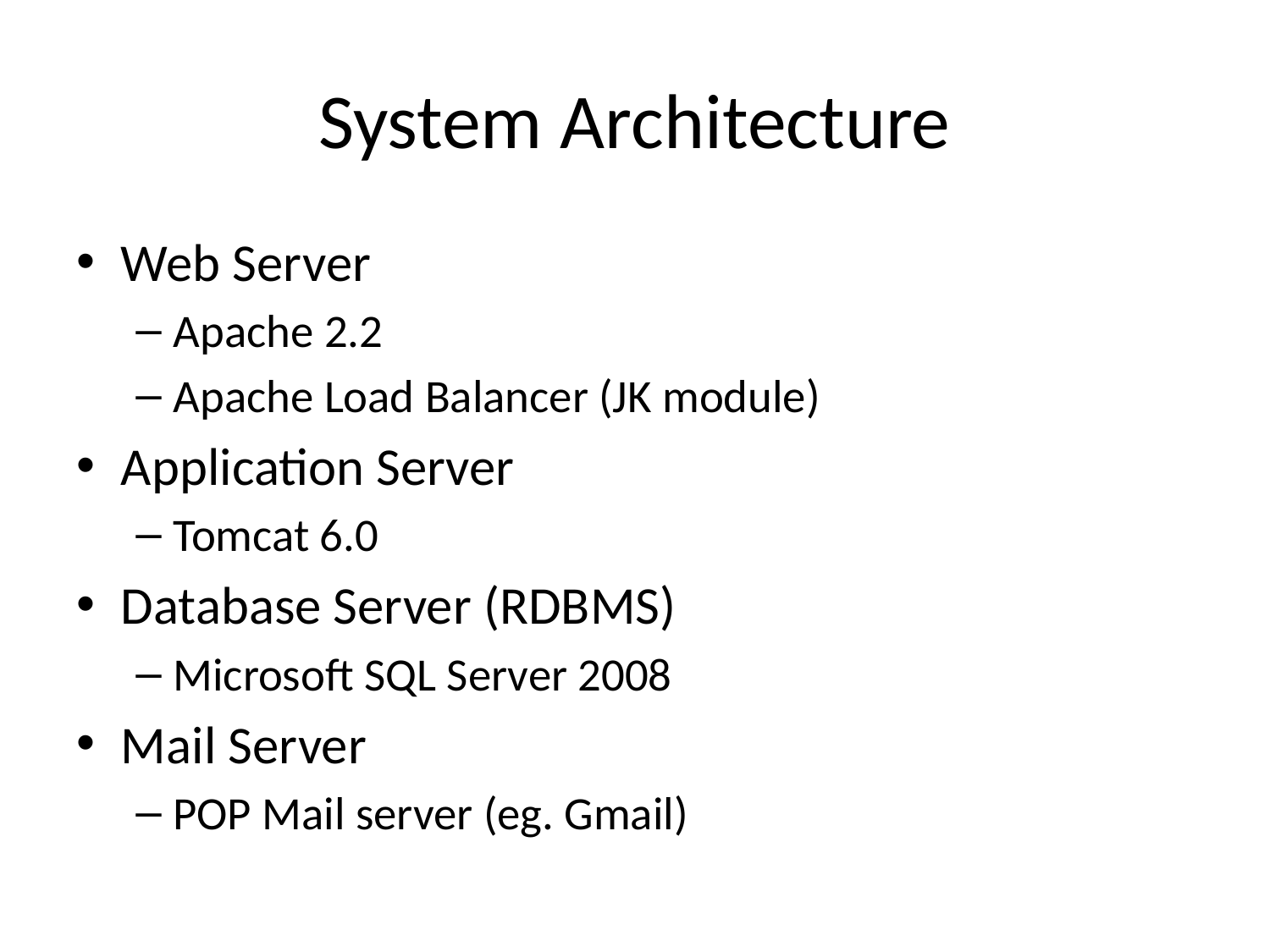

# System Architecture
Web Server
Apache 2.2
Apache Load Balancer (JK module)
Application Server
Tomcat 6.0
Database Server (RDBMS)
Microsoft SQL Server 2008
Mail Server
POP Mail server (eg. Gmail)